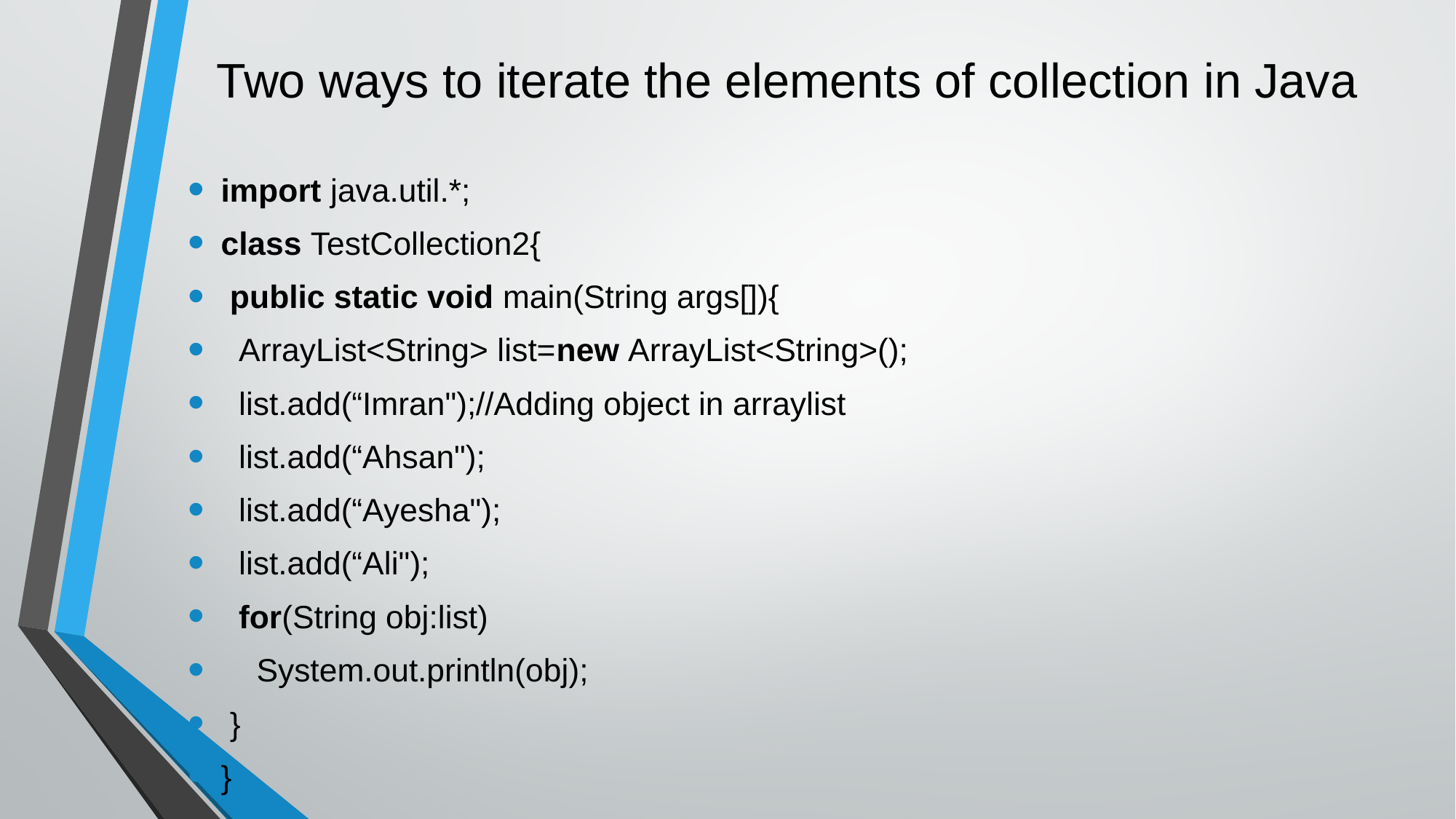

# Two ways to iterate the elements of collection in Java
import java.util.*;
class TestCollection2{
 public static void main(String args[]){
  ArrayList<String> list=new ArrayList<String>();
  list.add(“Imran");//Adding object in arraylist
  list.add(“Ahsan");
  list.add(“Ayesha");
  list.add(“Ali");
  for(String obj:list)
    System.out.println(obj);
 }
}